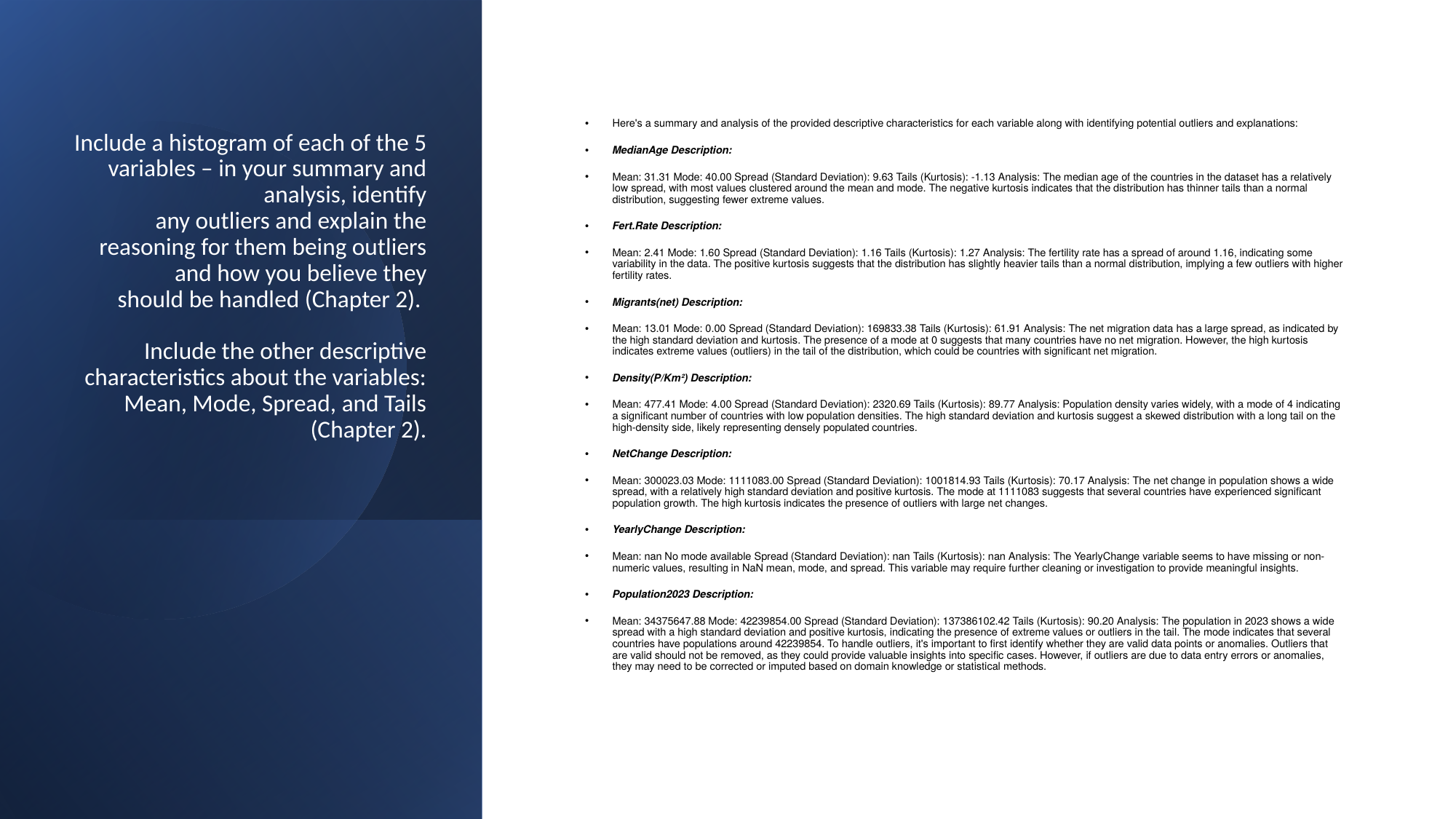

# Include a histogram of each of the 5 variables – in your summary and analysis, identify
any outliers and explain the reasoning for them being outliers and how you believe they
should be handled (Chapter 2). 
Include the other descriptive characteristics about the variables: Mean, Mode, Spread, and Tails (Chapter 2).
Here's a summary and analysis of the provided descriptive characteristics for each variable along with identifying potential outliers and explanations:
MedianAge Description:
Mean: 31.31 Mode: 40.00 Spread (Standard Deviation): 9.63 Tails (Kurtosis): -1.13 Analysis: The median age of the countries in the dataset has a relatively low spread, with most values clustered around the mean and mode. The negative kurtosis indicates that the distribution has thinner tails than a normal distribution, suggesting fewer extreme values.
Fert.Rate Description:
Mean: 2.41 Mode: 1.60 Spread (Standard Deviation): 1.16 Tails (Kurtosis): 1.27 Analysis: The fertility rate has a spread of around 1.16, indicating some variability in the data. The positive kurtosis suggests that the distribution has slightly heavier tails than a normal distribution, implying a few outliers with higher fertility rates.
Migrants(net) Description:
Mean: 13.01 Mode: 0.00 Spread (Standard Deviation): 169833.38 Tails (Kurtosis): 61.91 Analysis: The net migration data has a large spread, as indicated by the high standard deviation and kurtosis. The presence of a mode at 0 suggests that many countries have no net migration. However, the high kurtosis indicates extreme values (outliers) in the tail of the distribution, which could be countries with significant net migration.
Density(P/Km²) Description:
Mean: 477.41 Mode: 4.00 Spread (Standard Deviation): 2320.69 Tails (Kurtosis): 89.77 Analysis: Population density varies widely, with a mode of 4 indicating a significant number of countries with low population densities. The high standard deviation and kurtosis suggest a skewed distribution with a long tail on the high-density side, likely representing densely populated countries.
NetChange Description:
Mean: 300023.03 Mode: 1111083.00 Spread (Standard Deviation): 1001814.93 Tails (Kurtosis): 70.17 Analysis: The net change in population shows a wide spread, with a relatively high standard deviation and positive kurtosis. The mode at 1111083 suggests that several countries have experienced significant population growth. The high kurtosis indicates the presence of outliers with large net changes.
YearlyChange Description:
Mean: nan No mode available Spread (Standard Deviation): nan Tails (Kurtosis): nan Analysis: The YearlyChange variable seems to have missing or non-numeric values, resulting in NaN mean, mode, and spread. This variable may require further cleaning or investigation to provide meaningful insights.
Population2023 Description:
Mean: 34375647.88 Mode: 42239854.00 Spread (Standard Deviation): 137386102.42 Tails (Kurtosis): 90.20 Analysis: The population in 2023 shows a wide spread with a high standard deviation and positive kurtosis, indicating the presence of extreme values or outliers in the tail. The mode indicates that several countries have populations around 42239854. To handle outliers, it's important to first identify whether they are valid data points or anomalies. Outliers that are valid should not be removed, as they could provide valuable insights into specific cases. However, if outliers are due to data entry errors or anomalies, they may need to be corrected or imputed based on domain knowledge or statistical methods.